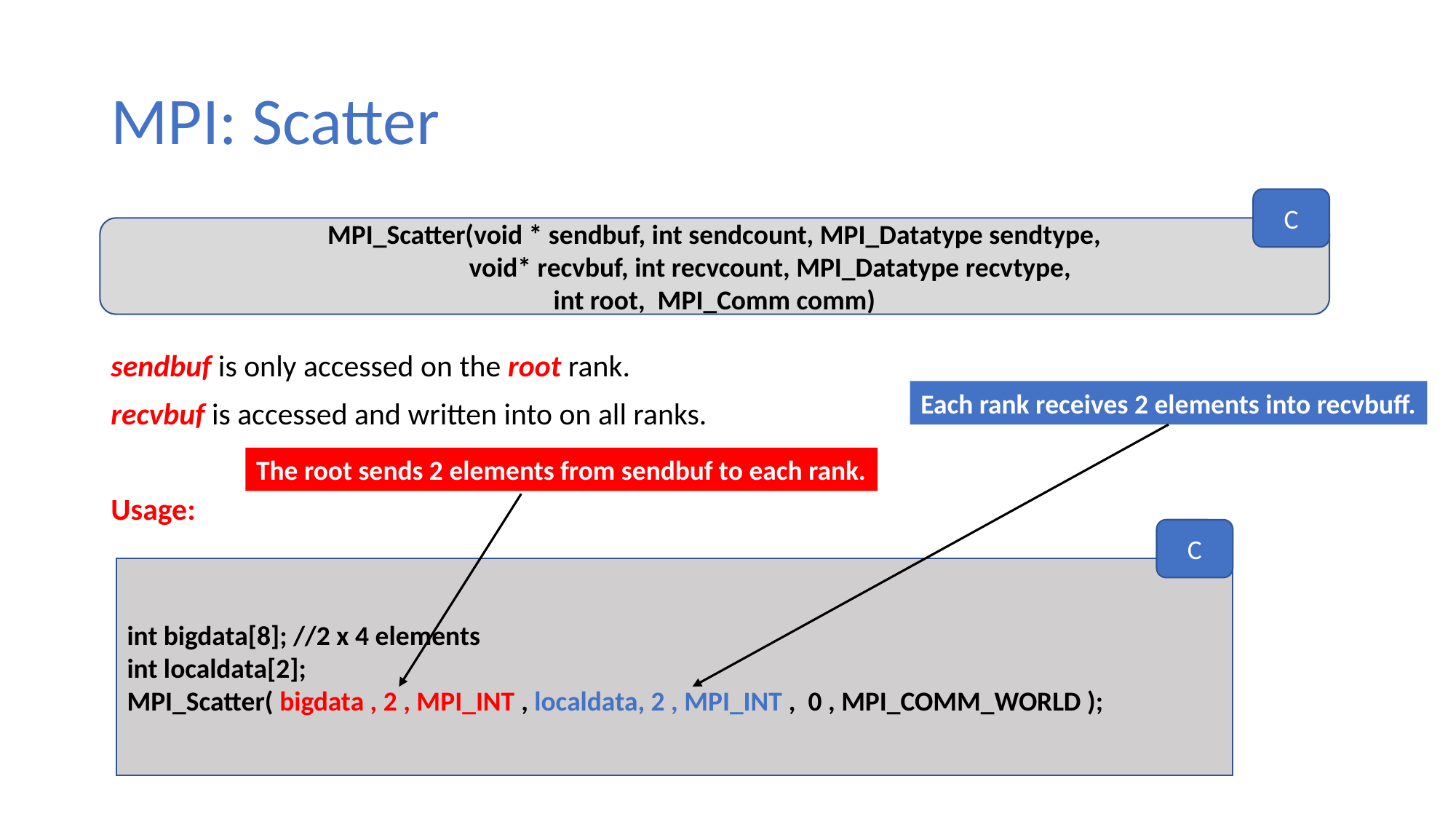

# MPI: Scatter
C

sendbuf is only accessed on the root rank.
recvbuf is accessed and written into on all ranks.

Usage:
MPI_Scatter(void * sendbuf, int sendcount, MPI_Datatype sendtype,
                  void* recvbuf, int recvcount, MPI_Datatype recvtype,
int root,  MPI_Comm comm)
Each rank receives 2 elements into recvbuff.
The root sends 2 elements from sendbuf to each rank.
C
int bigdata[8]; //2 x 4 elements
int localdata[2];
MPI_Scatter( bigdata , 2 , MPI_INT , localdata, 2 , MPI_INT ,  0 , MPI_COMM_WORLD );